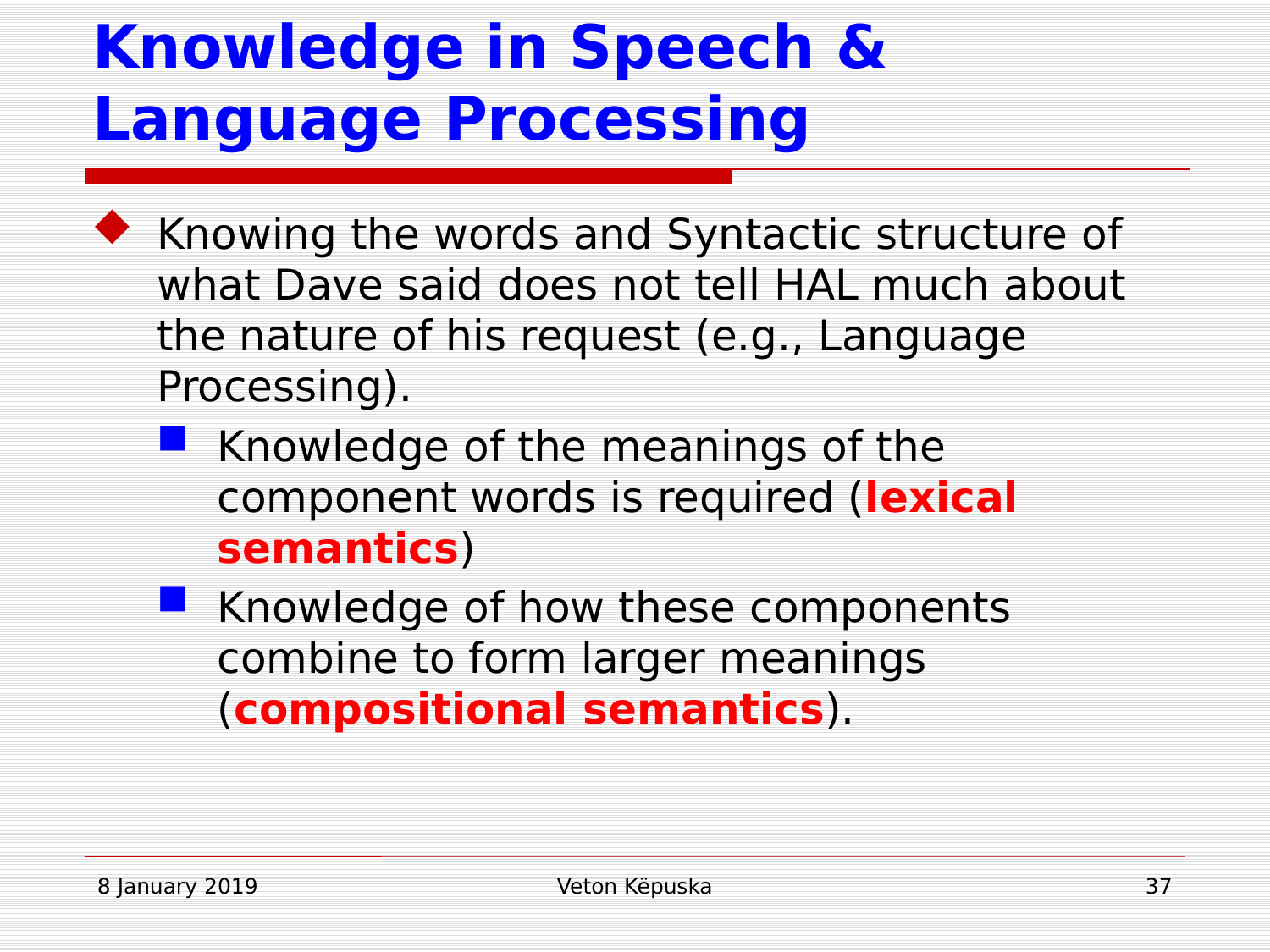

# Knowledge in Speech & Language Processing
Knowing the words and Syntactic structure of what Dave said does not tell HAL much about the nature of his request (e.g., Language Processing).
Knowledge of the meanings of the component words is required (lexical semantics)
Knowledge of how these components combine to form larger meanings (compositional semantics).
8 January 2019
Veton Këpuska
37